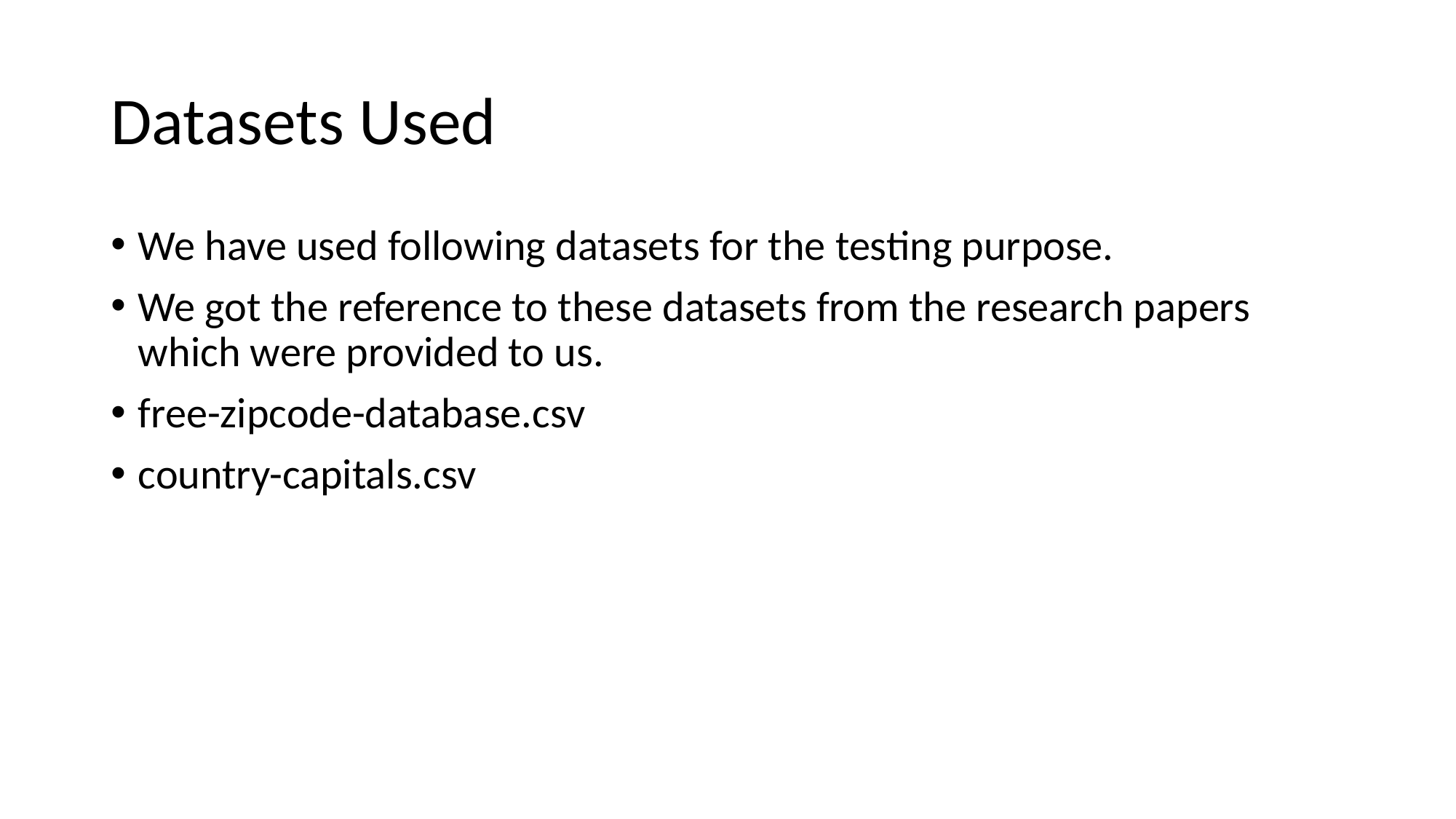

# Datasets Used
We have used following datasets for the testing purpose.
We got the reference to these datasets from the research papers which were provided to us.
free-zipcode-database.csv
country-capitals.csv